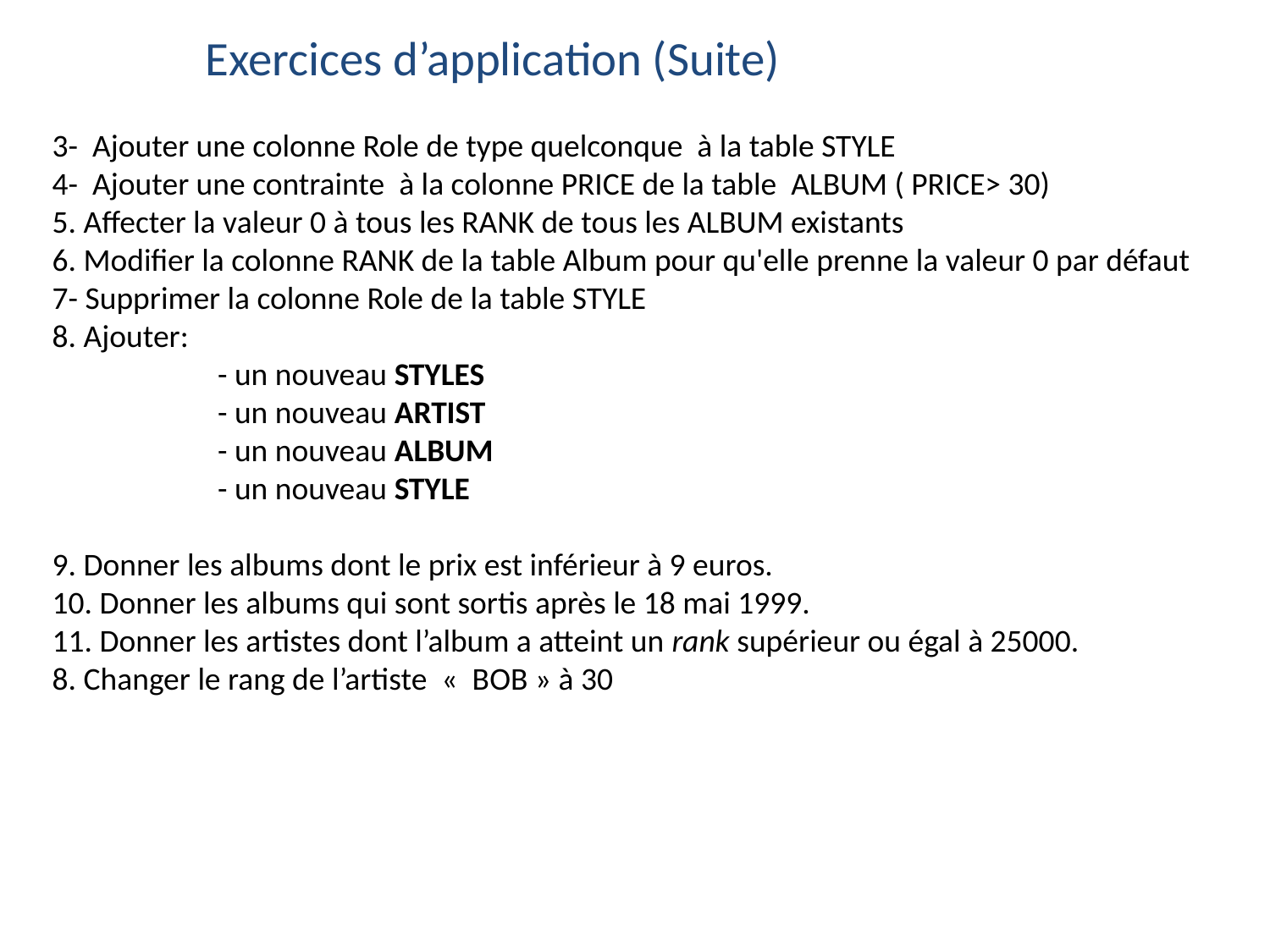

# Exercices d’application (Suite)
3-  Ajouter une colonne Role de type quelconque  à la table STYLE
4-  Ajouter une contrainte  à la colonne PRICE de la table  ALBUM ( PRICE> 30)
5. Affecter la valeur 0 à tous les RANK de tous les ALBUM existants
6. Modifier la colonne RANK de la table Album pour qu'elle prenne la valeur 0 par défaut
7- Supprimer la colonne Role de la table STYLE
8. Ajouter:
                       - un nouveau STYLES
                       - un nouveau ARTIST
                       - un nouveau ALBUM
                       - un nouveau STYLE

9. Donner les albums dont le prix est inférieur à 9 euros.
10. Donner les albums qui sont sortis après le 18 mai 1999.
11. Donner les artistes dont l’album a atteint un rank supérieur ou égal à 25000.
8. Changer le rang de l’artiste  «  BOB » à 30